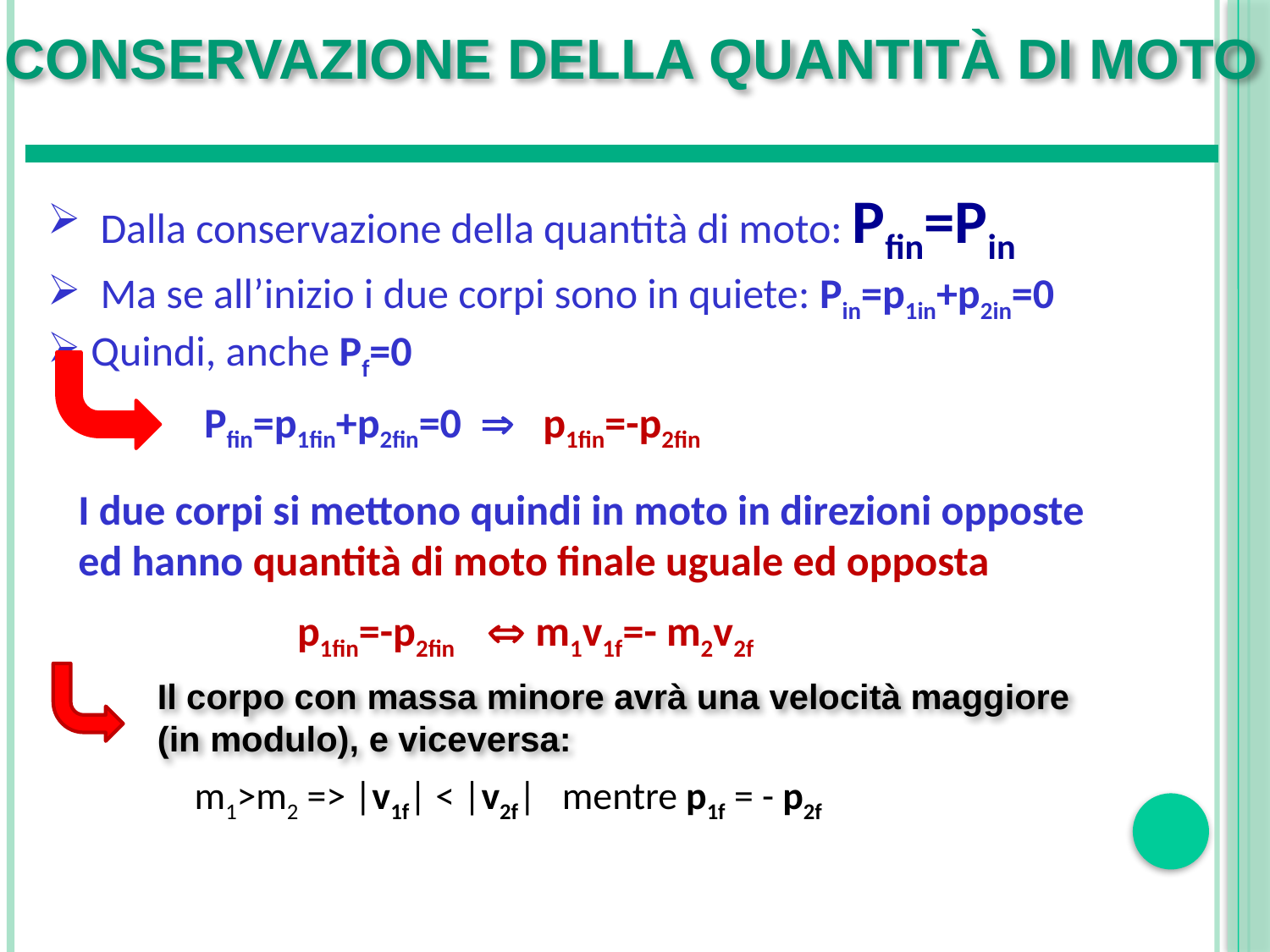

# CONSERVAZIONE DELLA QUANTITà DI MOTO
  Dalla conservazione della quantità di moto: Pfin=Pin
  Ma se all’inizio i due corpi sono in quiete: Pin=p1in+p2in=0
 Quindi, anche Pf=0

 Pfin=p1fin+p2fin=0  ⇒   p1fin=-p2fin
I due corpi si mettono quindi in moto in direzioni opposte ed hanno quantità di moto finale uguale ed opposta
  p1fin=-p2fin     ⇔ m1v1f=- m2v2f

Il corpo con massa minore avrà una velocità maggiore (in modulo), e viceversa:
m1>m2 => |v1f| < |v2f|   mentre p1f = - p2f